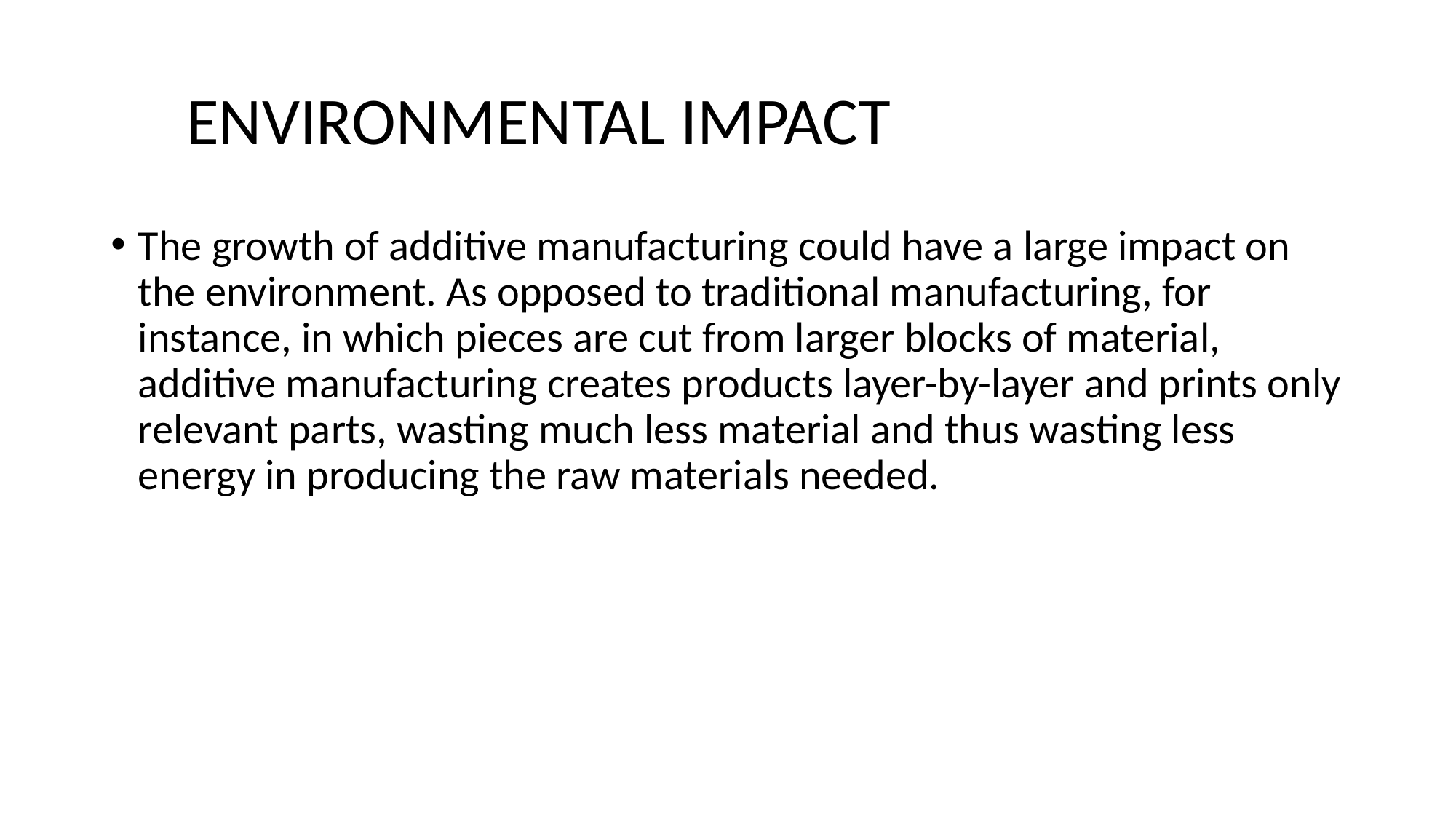

# ENVIRONMENTAL IMPACT
The growth of additive manufacturing could have a large impact on the environment. As opposed to traditional manufacturing, for instance, in which pieces are cut from larger blocks of material, additive manufacturing creates products layer-by-layer and prints only relevant parts, wasting much less material and thus wasting less energy in producing the raw materials needed.